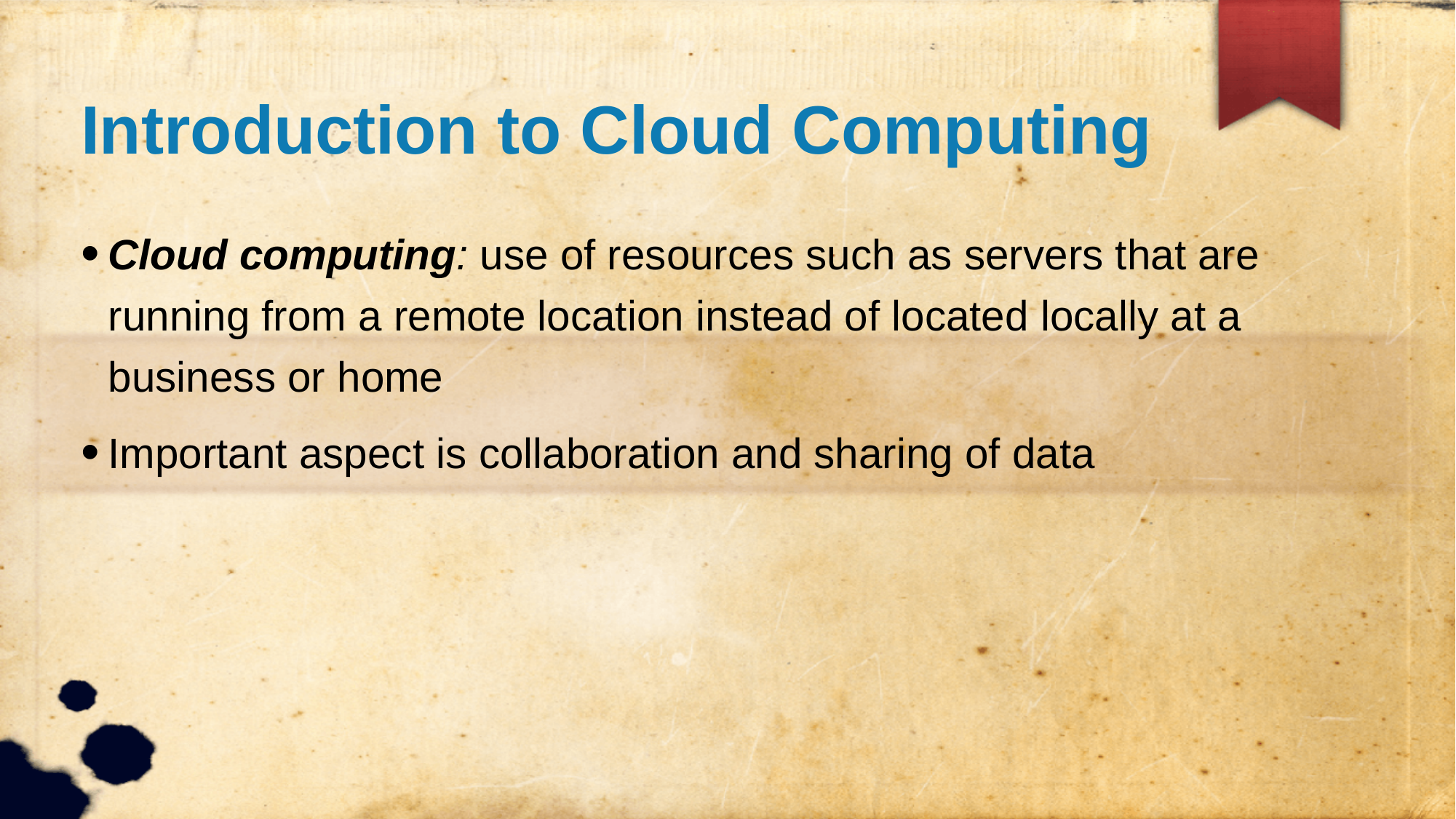

Introduction to Cloud Computing
Cloud computing: use of resources such as servers that are running from a remote location instead of located locally at a business or home
Important aspect is collaboration and sharing of data